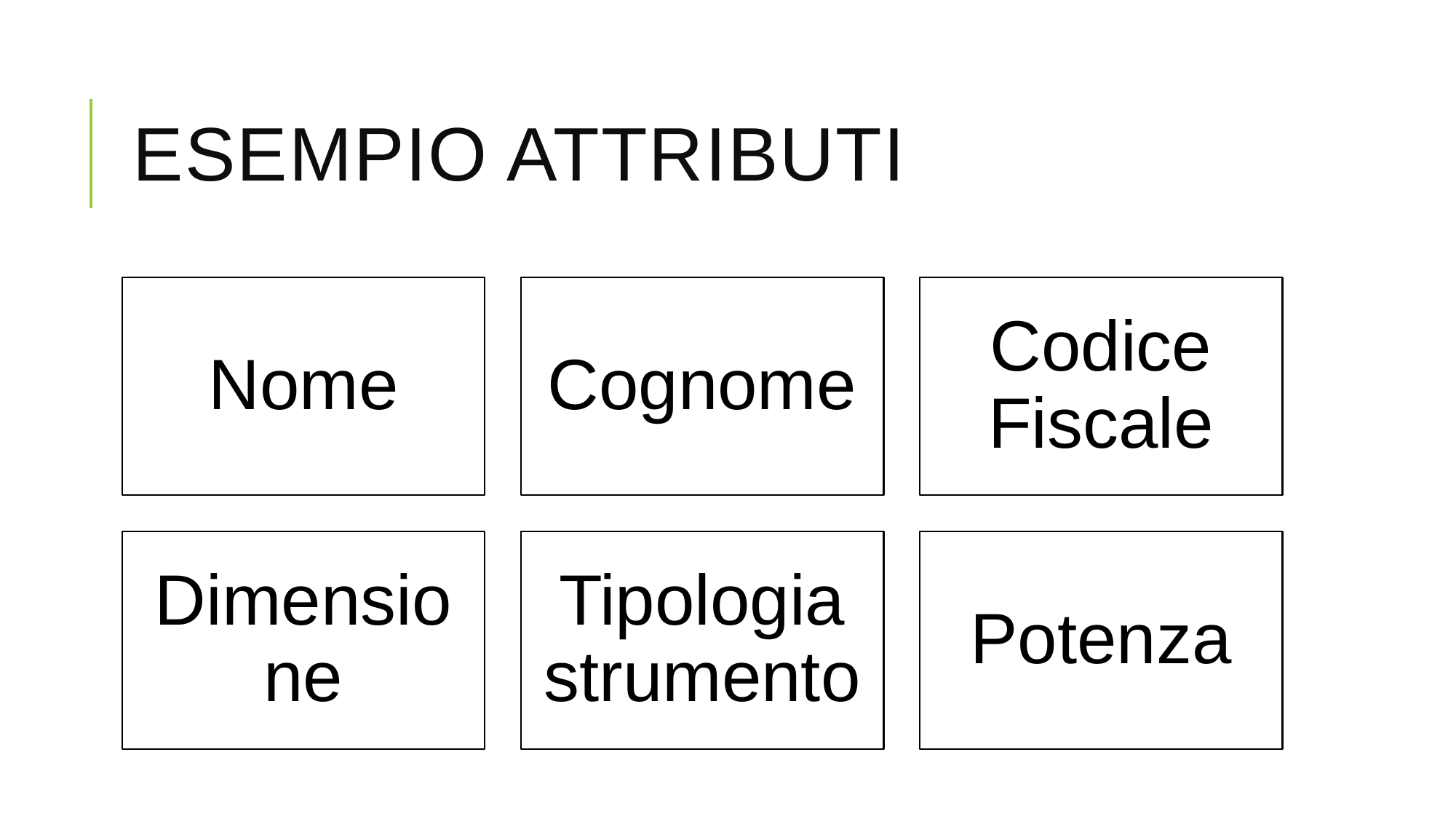

# Esempio attributi
Nome
Cognome
Codice Fiscale
Dimensione
Tipologia strumento
Potenza